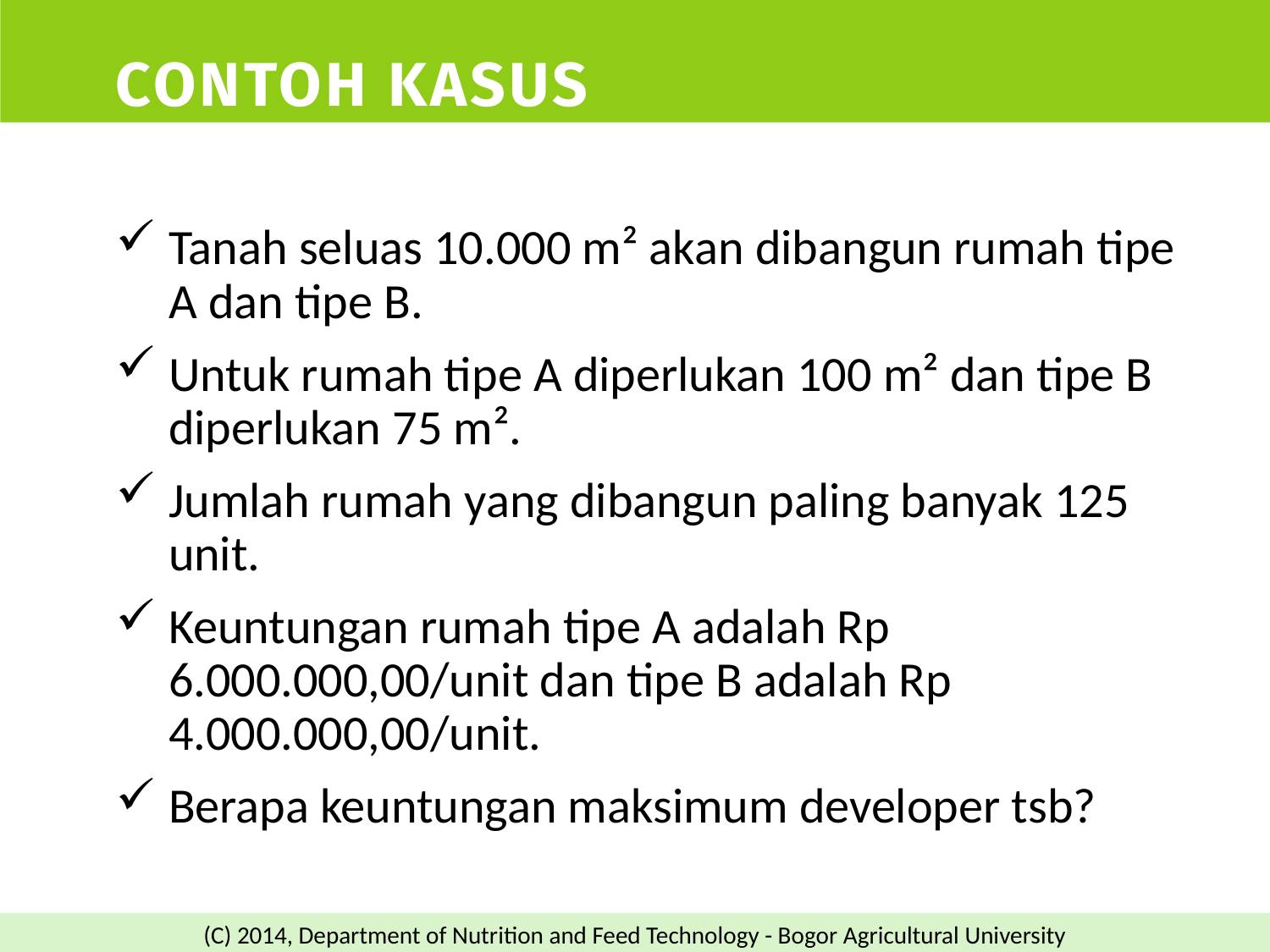

# Contoh Kasus
Tanah seluas 10.000 m² akan dibangun rumah tipe A dan tipe B.
Untuk rumah tipe A diperlukan 100 m² dan tipe B diperlukan 75 m².
Jumlah rumah yang dibangun paling banyak 125 unit.
Keuntungan rumah tipe A adalah Rp 6.000.000,00/unit dan tipe B adalah Rp 4.000.000,00/unit.
Berapa keuntungan maksimum developer tsb?